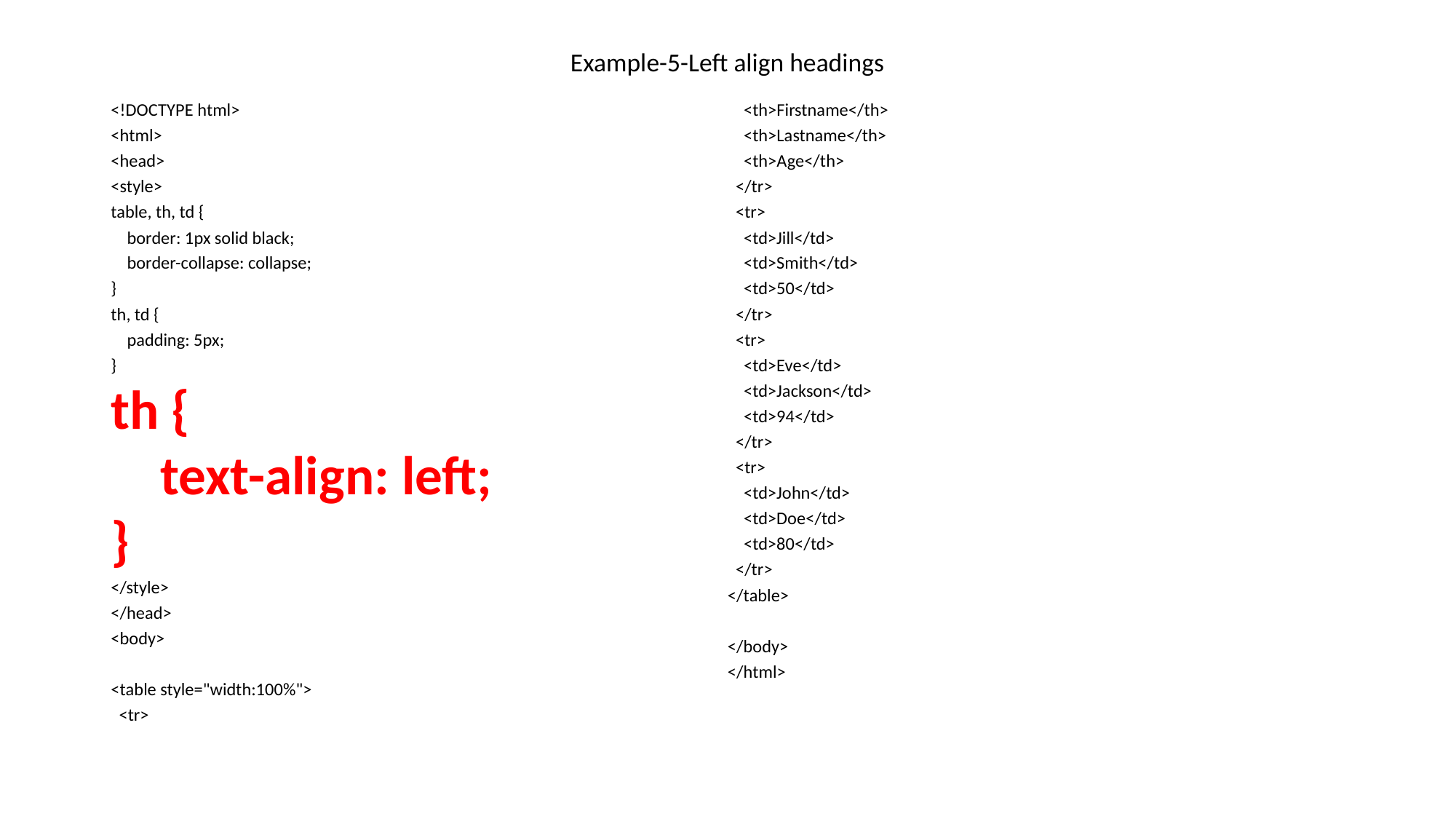

# Example-5-Left align headings
<!DOCTYPE html>
<html>
<head>
<style>
table, th, td {
    border: 1px solid black;
    border-collapse: collapse;
}
th, td {
    padding: 5px;
}
th {
    text-align: left;
}
</style>
</head>
<body>

<table style="width:100%">
  <tr>
    <th>Firstname</th>
    <th>Lastname</th>
    <th>Age</th>
  </tr>
  <tr>
    <td>Jill</td>
    <td>Smith</td>
    <td>50</td>
  </tr>
  <tr>
    <td>Eve</td>
    <td>Jackson</td>
    <td>94</td>
  </tr>
  <tr>
    <td>John</td>
    <td>Doe</td>
    <td>80</td>
  </tr>
</table>

</body>
</html>